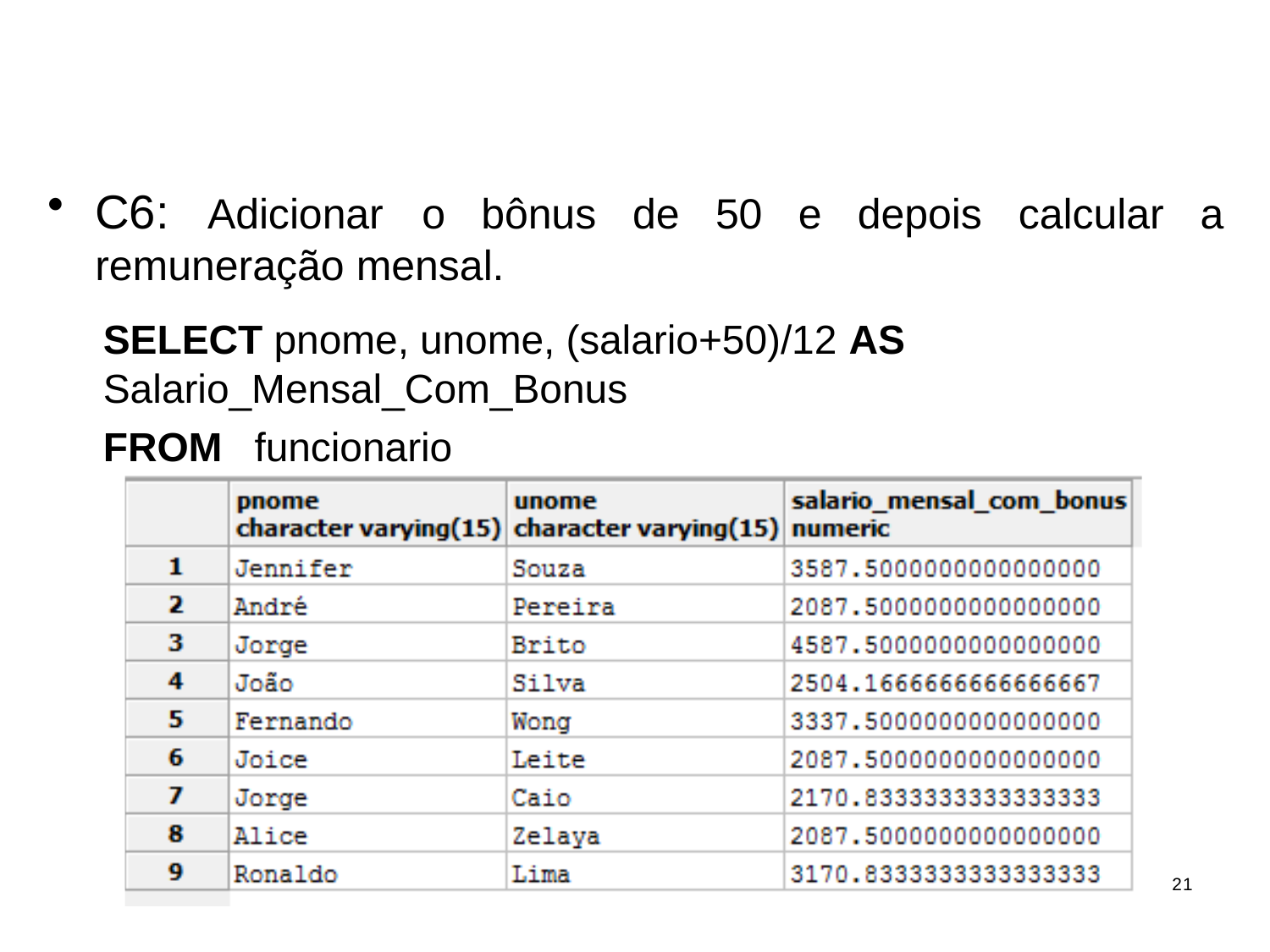

# Exemplo de consulta
C6:
Adicionar	o	bônus	de	50	e	depois	calcular	a
remuneração mensal.
SELECT pnome, unome, (salario+50)/12 AS
Salario_Mensal_Com_Bonus
FROM	funcionario

21